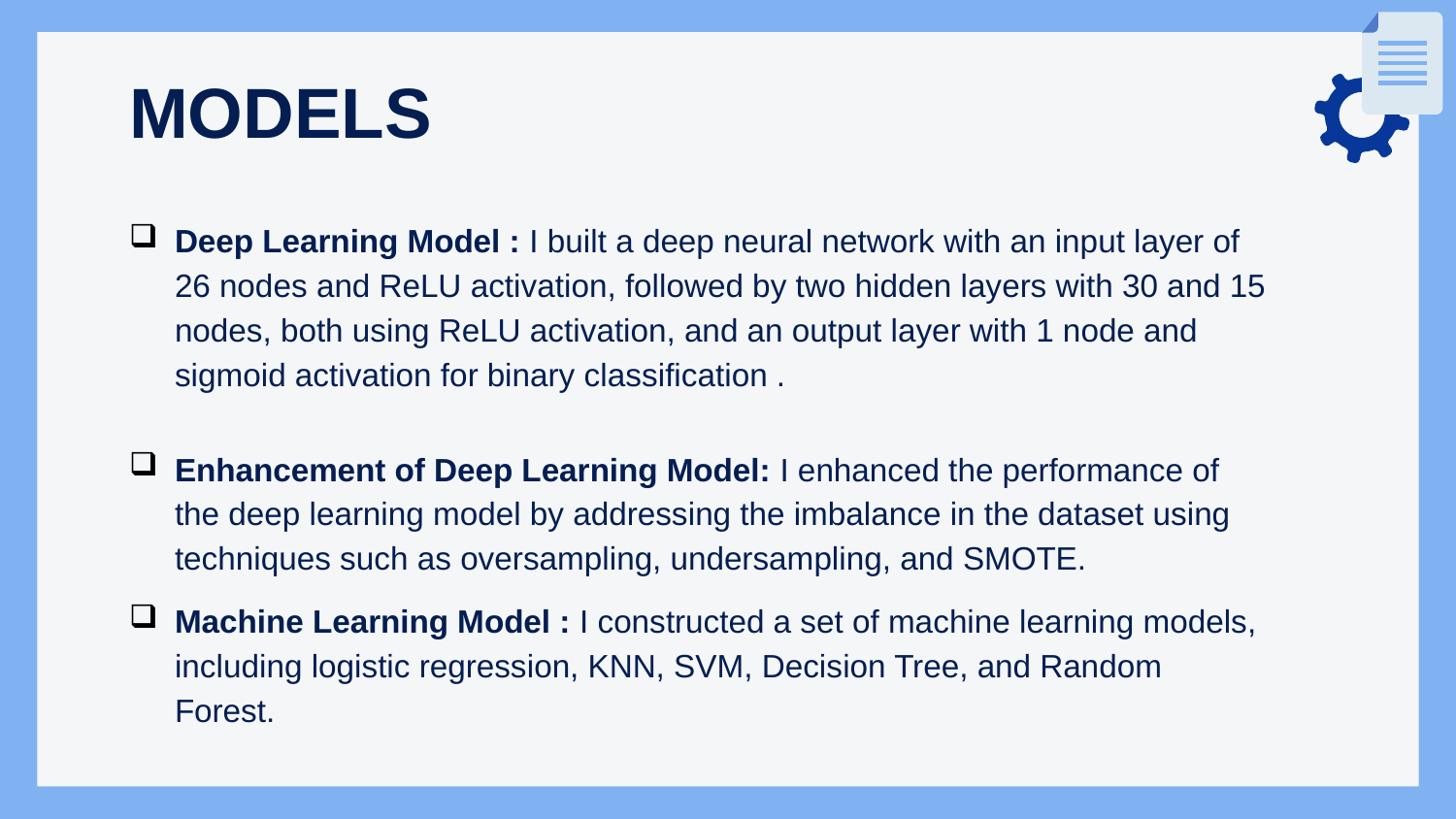

# MODELS

Deep Learning Model : I built a deep neural network with an input layer of 26 nodes and ReLU activation, followed by two hidden layers with 30 and 15 nodes, both using ReLU activation, and an output layer with 1 node and sigmoid activation for binary classification .
Enhancement of Deep Learning Model: I enhanced the performance of the deep learning model by addressing the imbalance in the dataset using techniques such as oversampling, undersampling, and SMOTE.
Machine Learning Model : I constructed a set of machine learning models, including logistic regression, KNN, SVM, Decision Tree, and Random Forest.